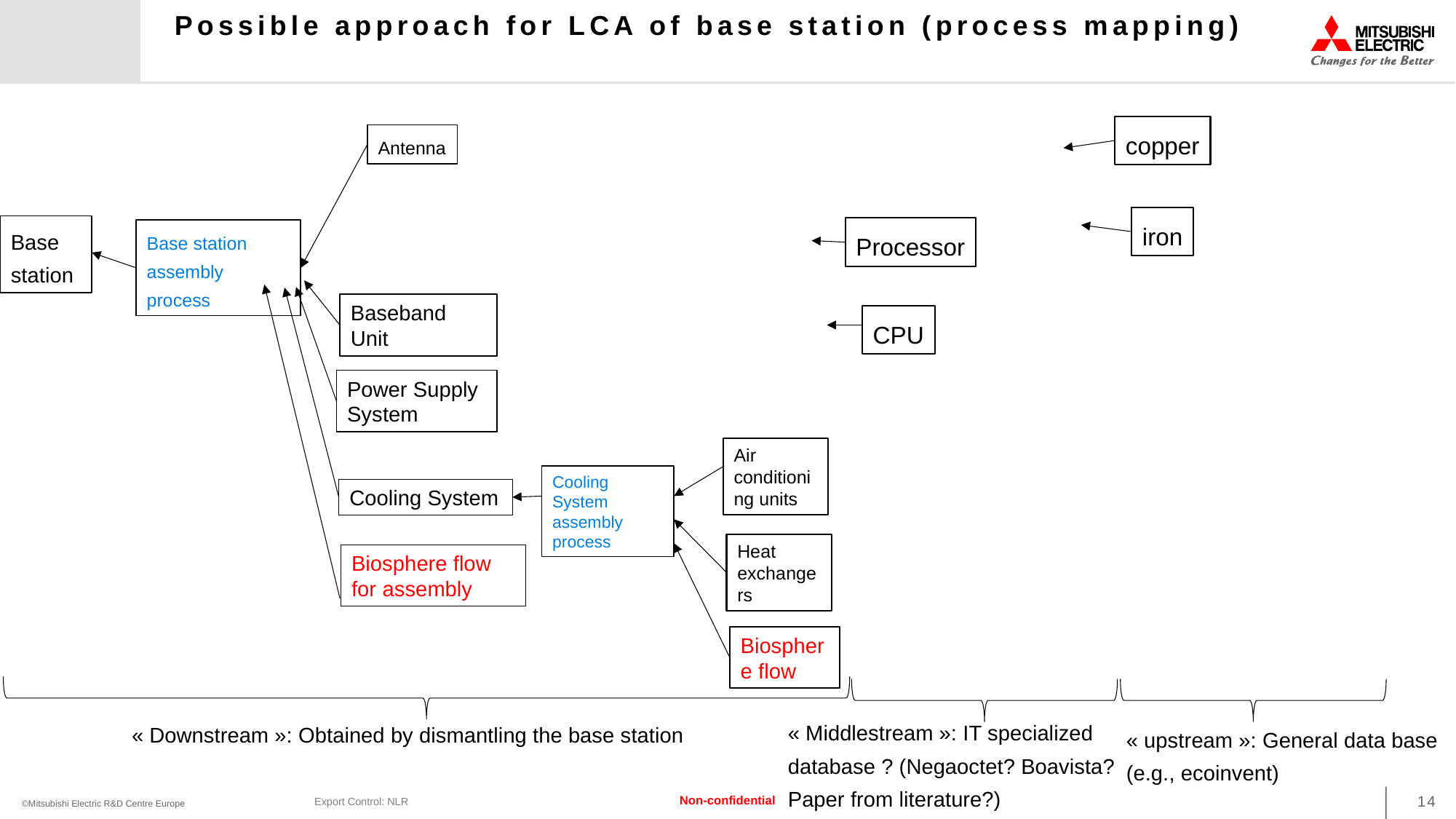

# Possible approach for LCA of base station (process mapping)
copper
Antenna
iron
Base station
Processor
Base station assembly process

Baseband Unit
CPU
Power Supply System
Air conditioning units
Cooling System assembly process
Cooling System
Heat exchangers
Biosphere flow for assembly

Biosphere flow
« Middlestream »: IT specialized database ? (Negaoctet? Boavista? Paper from literature?)
« Downstream »: Obtained by dismantling the base station
« upstream »: General data base (e.g., ecoinvent)

14